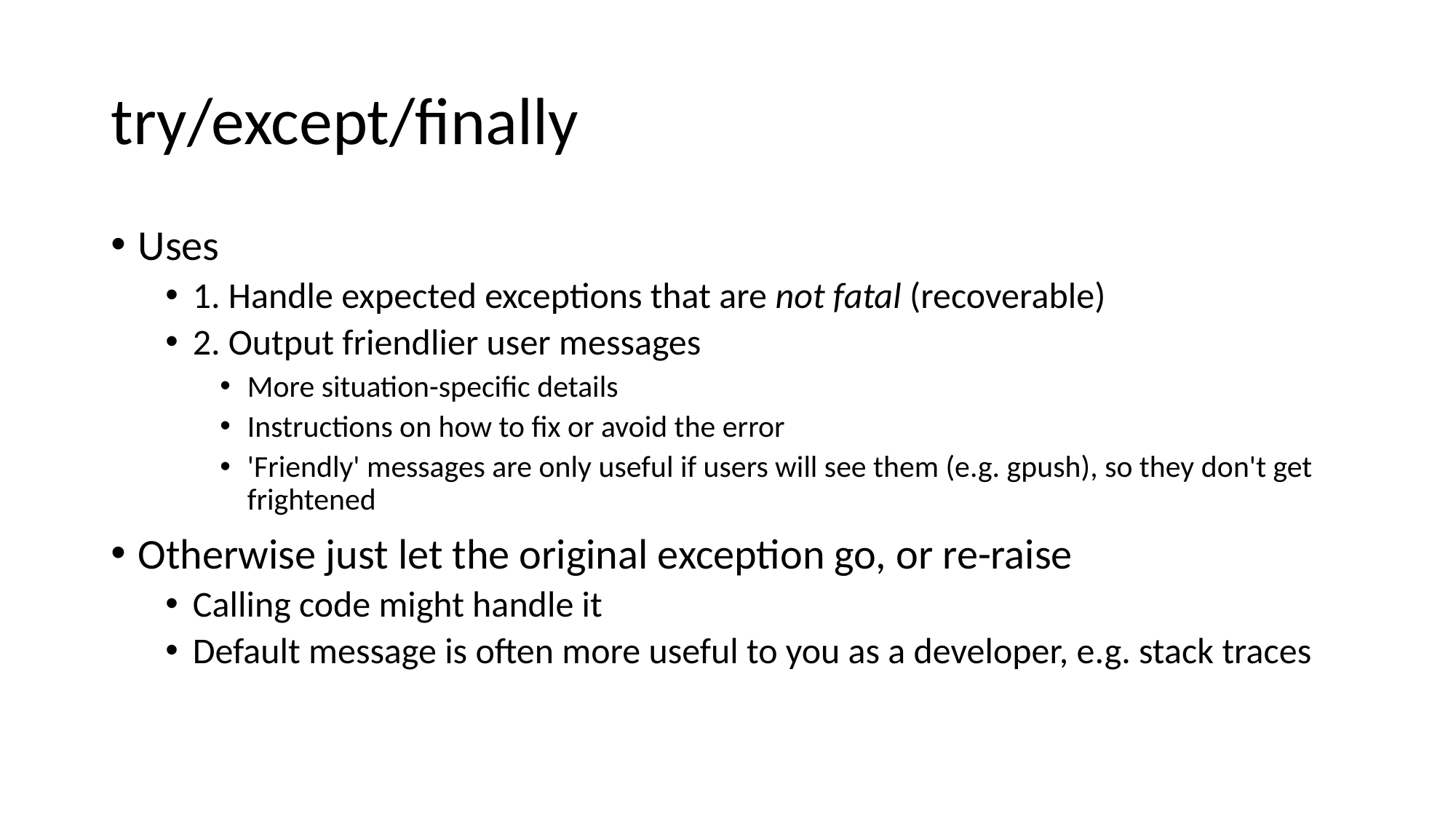

# try/except/finally
Uses
1. Handle expected exceptions that are not fatal (recoverable)
2. Output friendlier user messages
More situation-specific details
Instructions on how to fix or avoid the error
'Friendly' messages are only useful if users will see them (e.g. gpush), so they don't get frightened
Otherwise just let the original exception go, or re-raise
Calling code might handle it
Default message is often more useful to you as a developer, e.g. stack traces